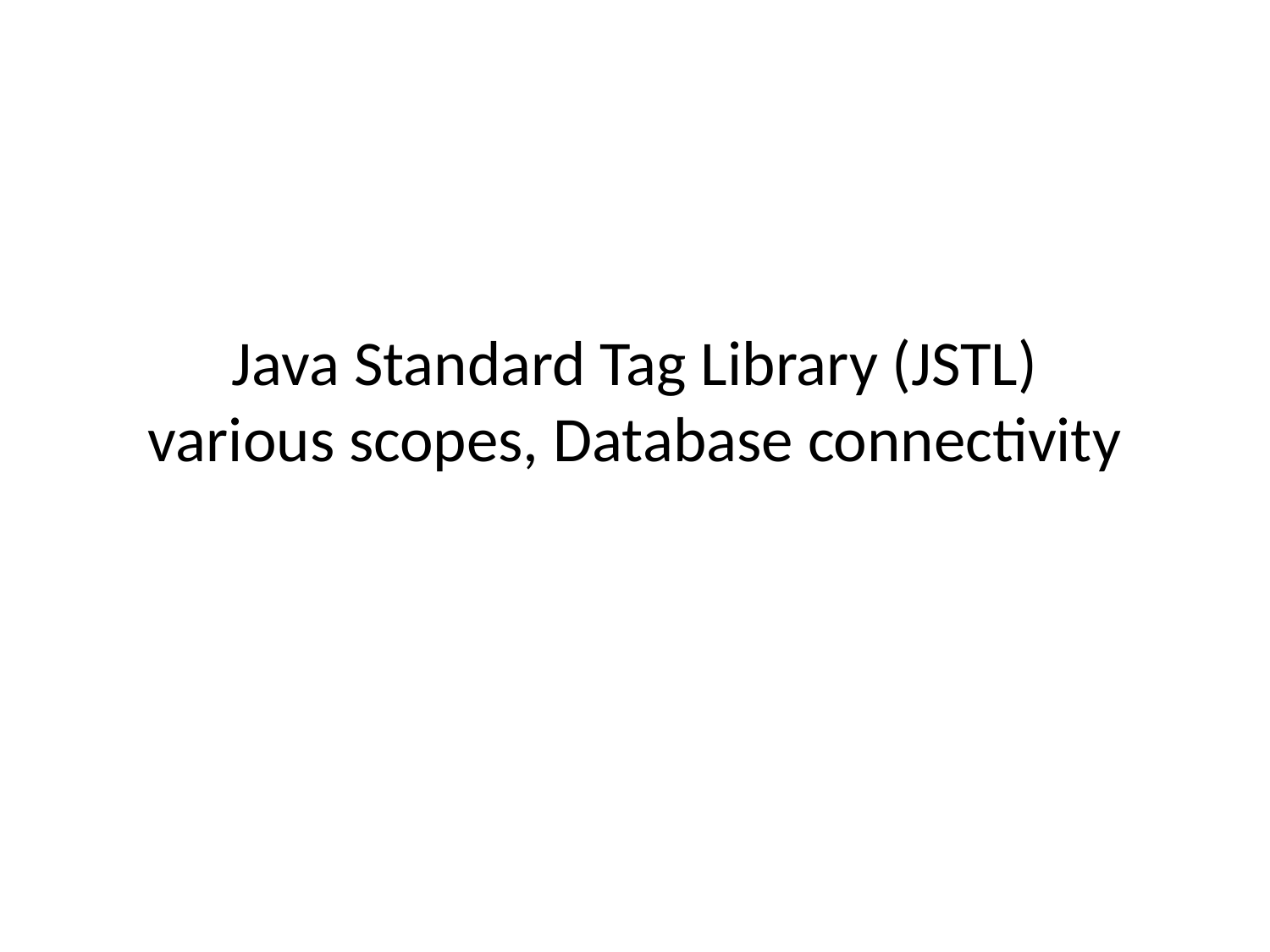

# Java Standard Tag Library (JSTL) various scopes, Database connectivity